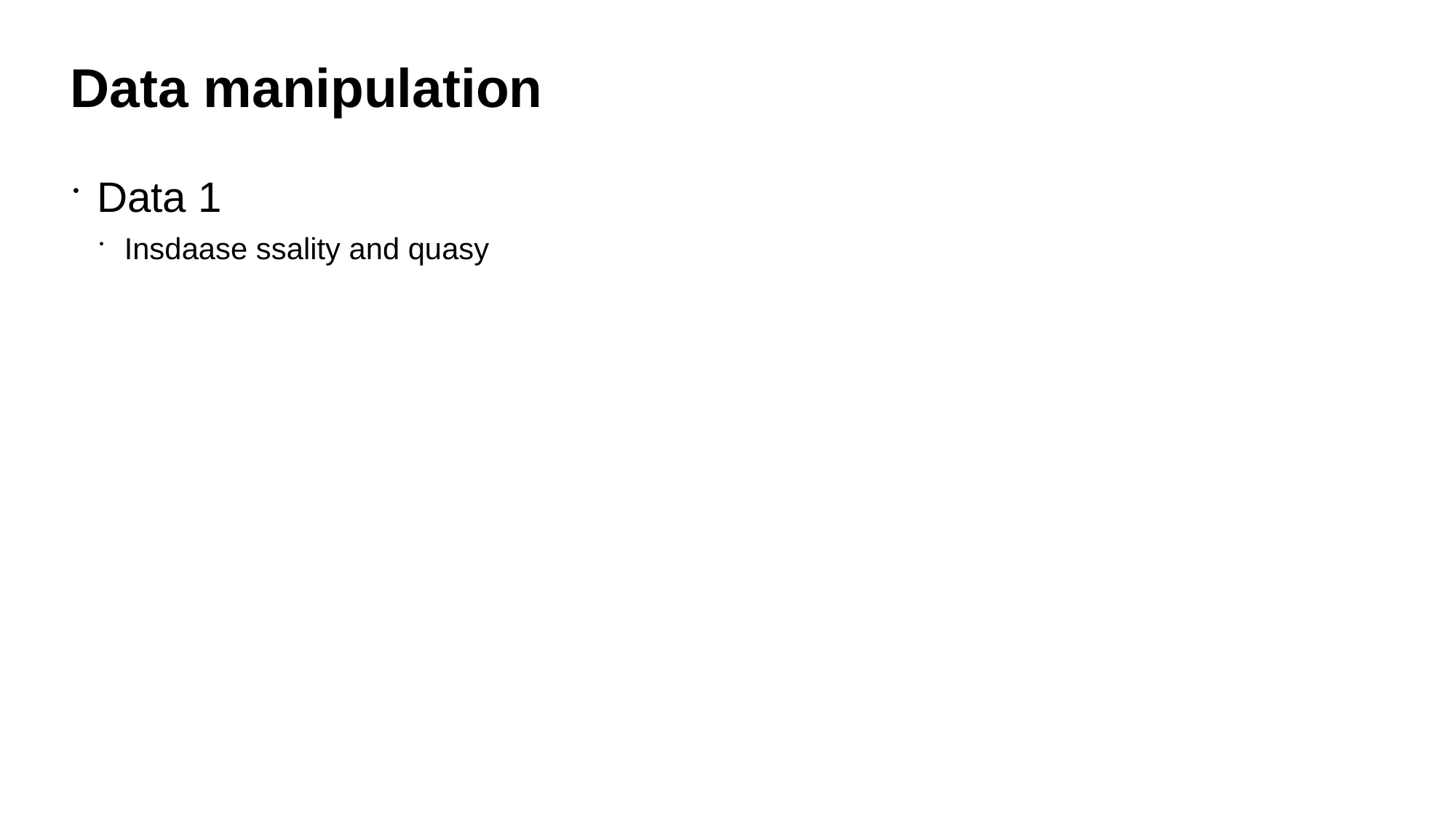

# Data manipulation
Data 1
Insdaase ssality and quasy